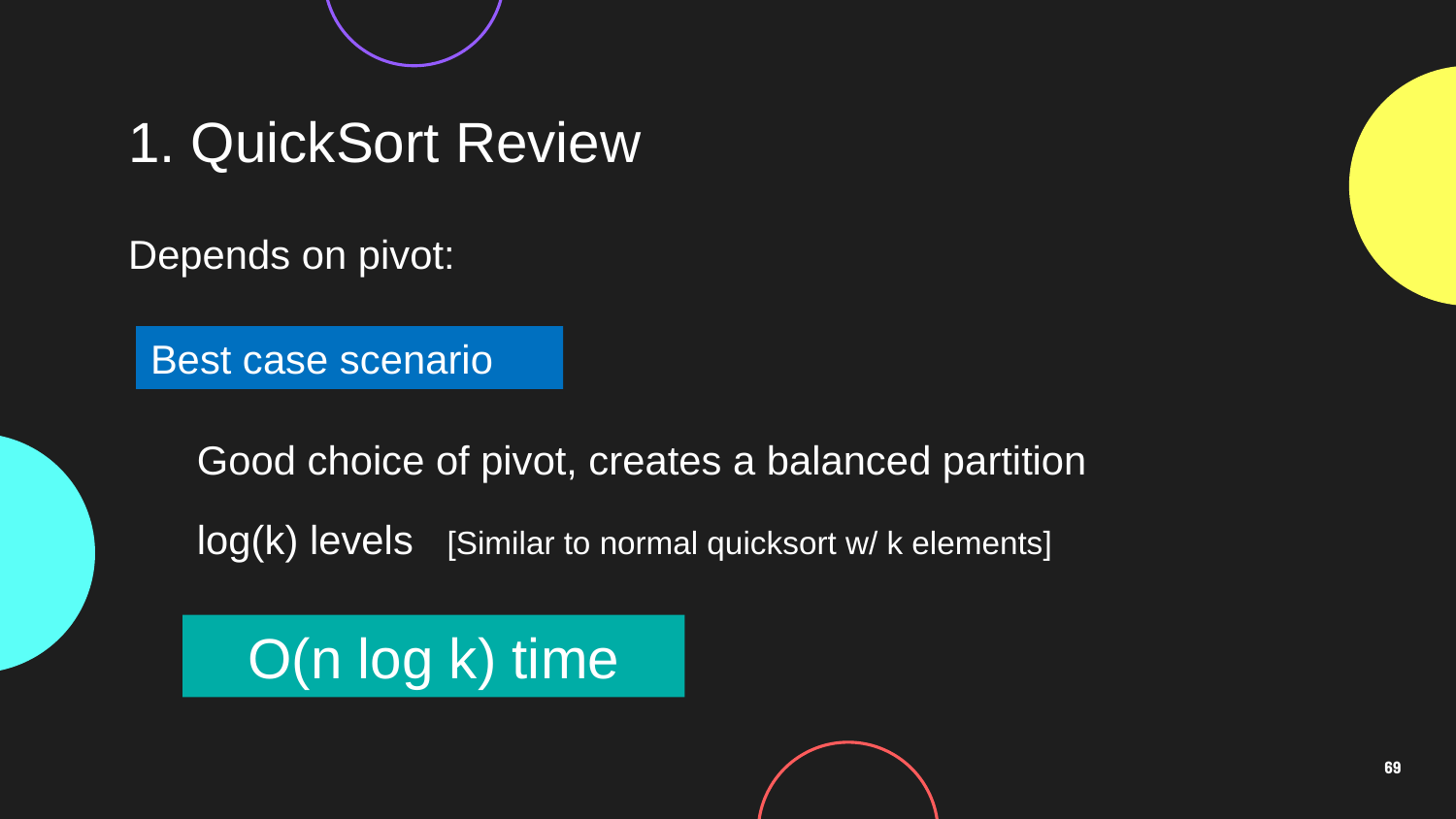

# 1. QuickSort Review
Depends on pivot:
Best case scenario
Good choice of pivot, creates a balanced partition
log(k) levels   [Similar to normal quicksort w/ k elements]
O(n log k) time
69